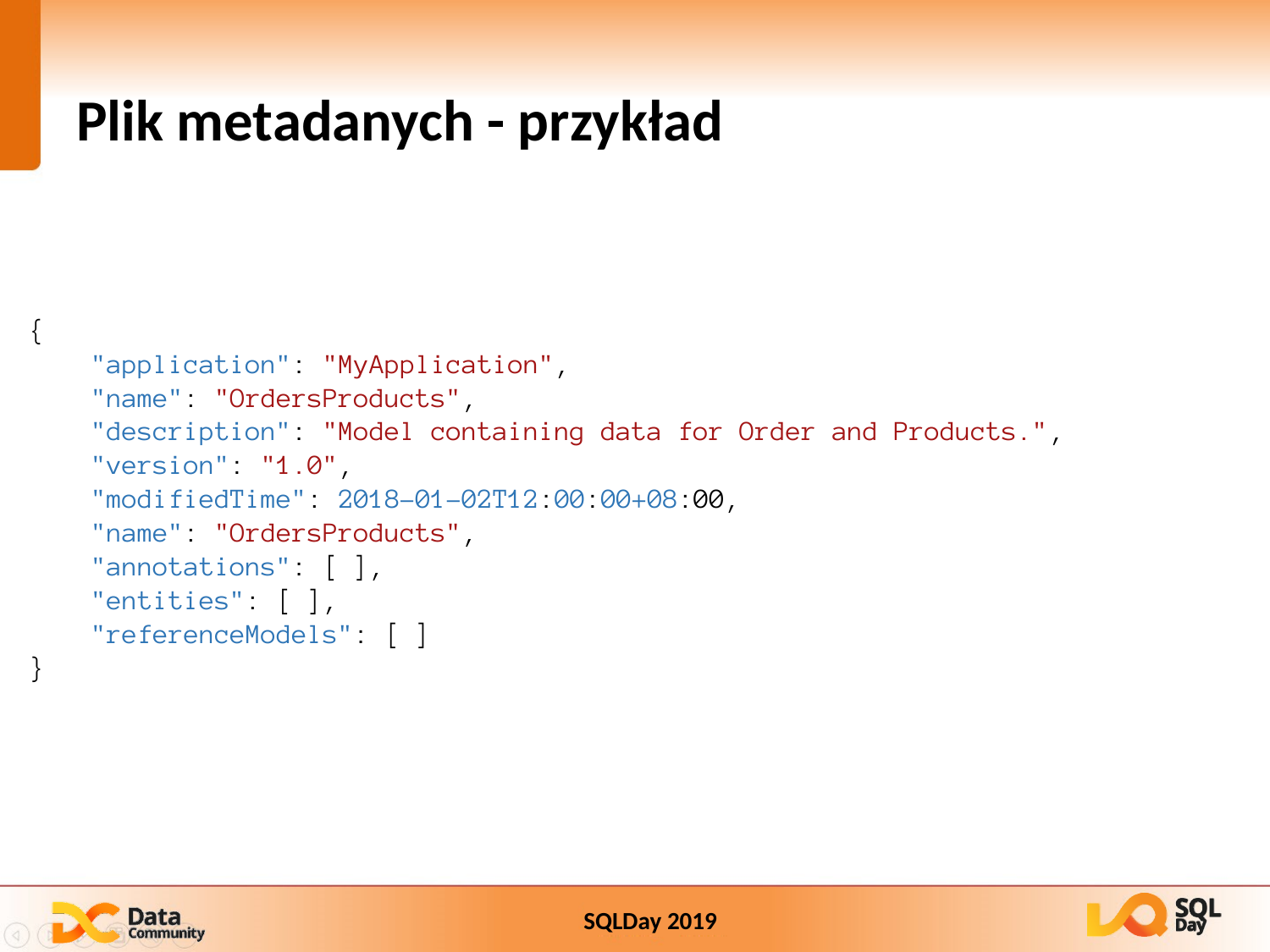

# Plik metadanych - przykład
{
    "application": "MyApplication",
    "name": "OrdersProducts",
    "description": "Model containing data for Order and Products.",
    "version": "1.0",
    "modifiedTime": 2018-01-02T12:00:00+08:00,
    "name": "OrdersProducts",
    "annotations": [ ],
    "entities": [ ],
    "referenceModels": [ ]
}